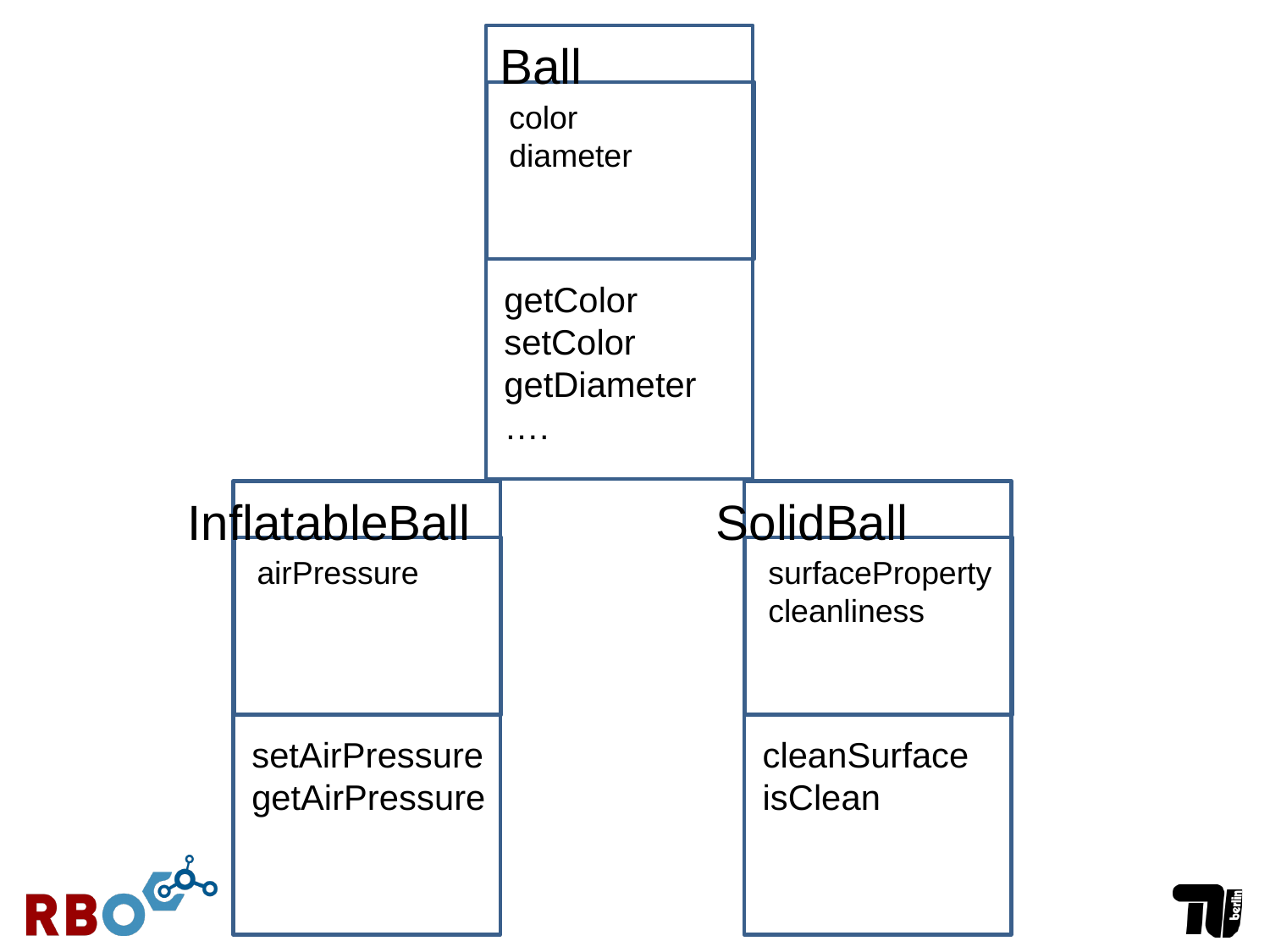

Ball

color
diameter
getColor
setColor
getDiameter
….

SolidBall

surfaceProperty
cleanliness
cleanSurface
isClean

InflatableBall

airPressure
setAirPressure
getAirPressure